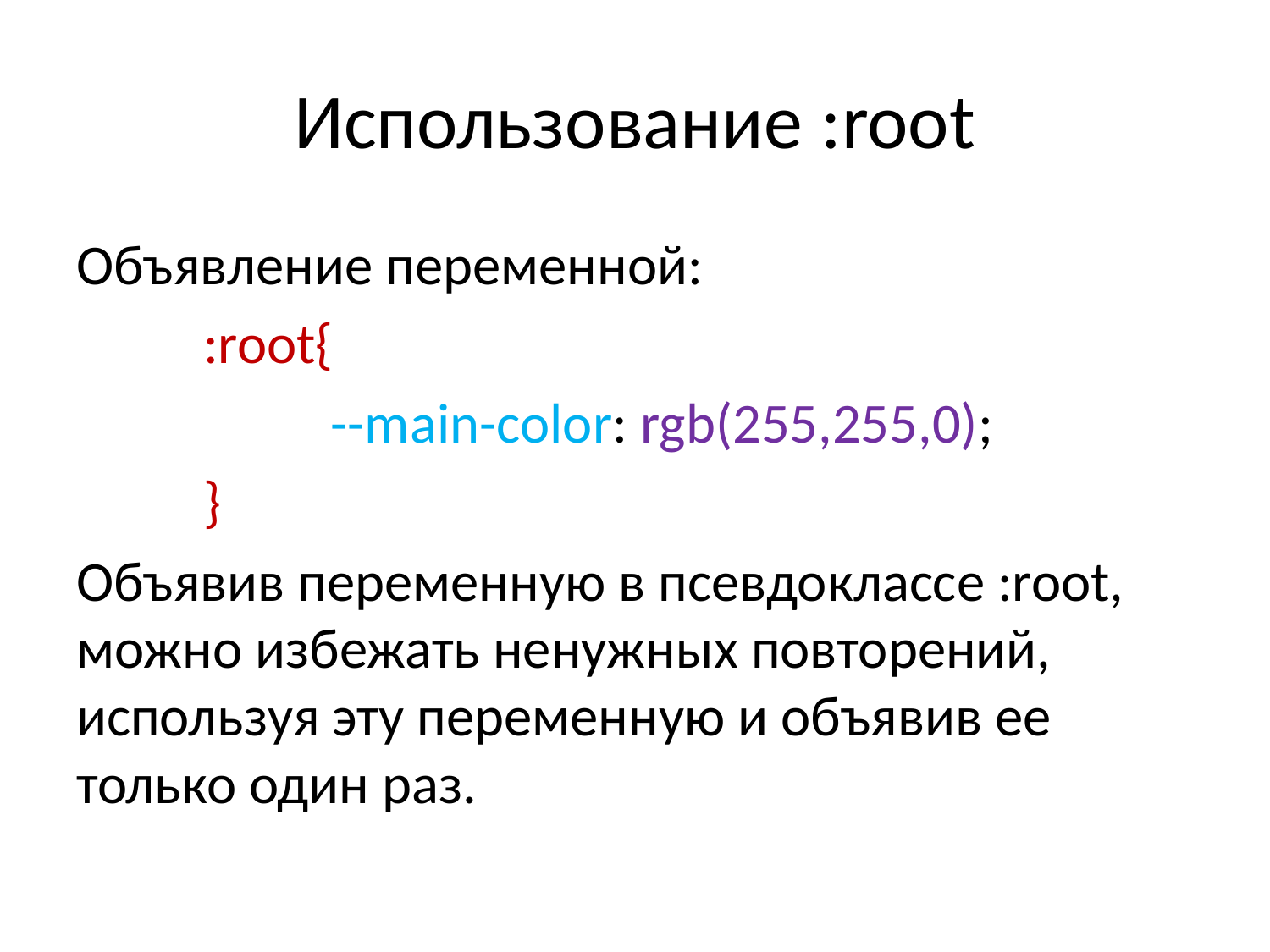

# Использование :root
Объявление переменной:
	:root{
		--main-color: rgb(255,255,0);
	}
Объявив переменную в псевдоклассе :root, можно избежать ненужных повторений, используя эту переменную и объявив ее только один раз.